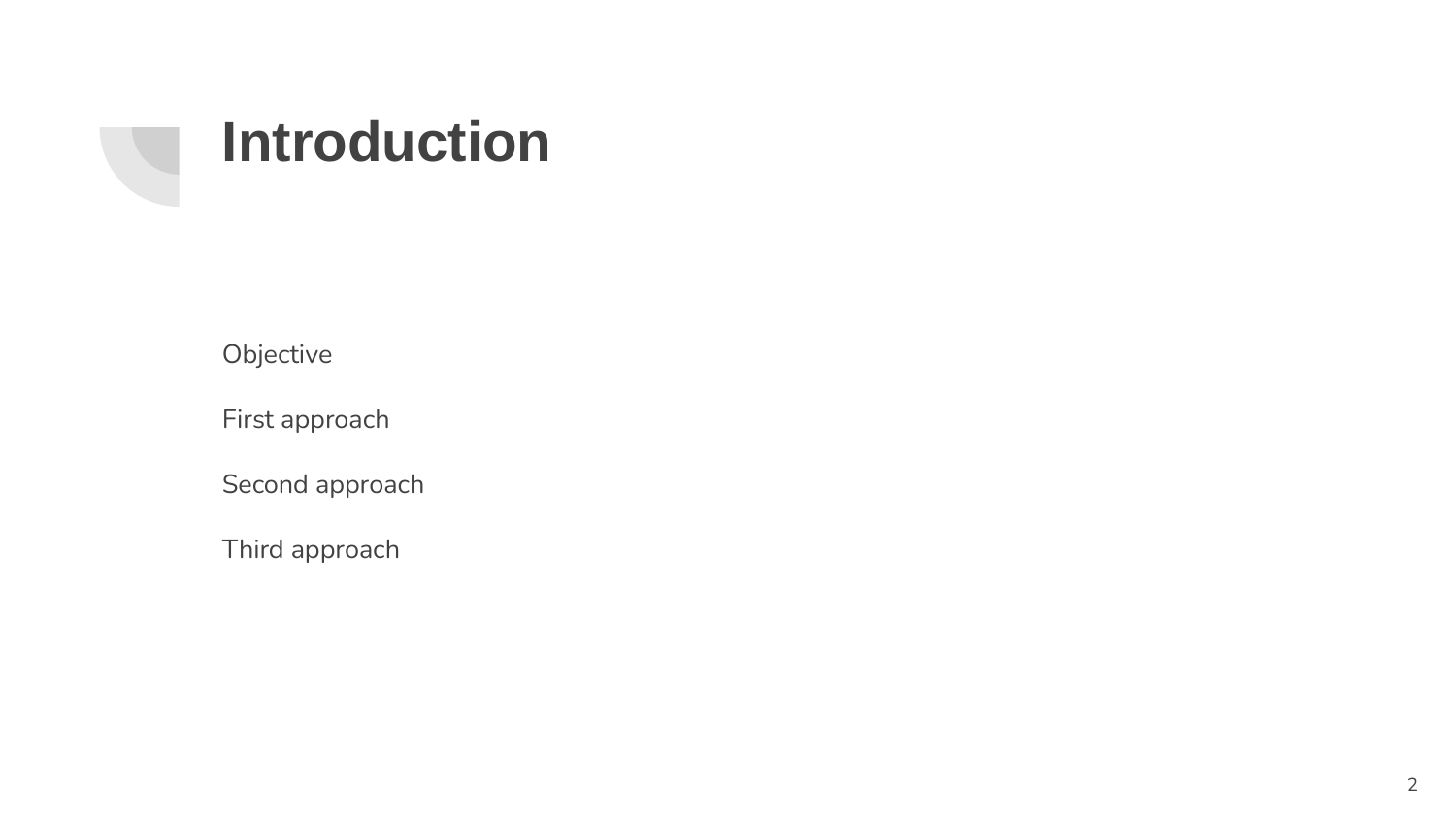

# Introduction
Objective
First approach
Second approach
Third approach
2